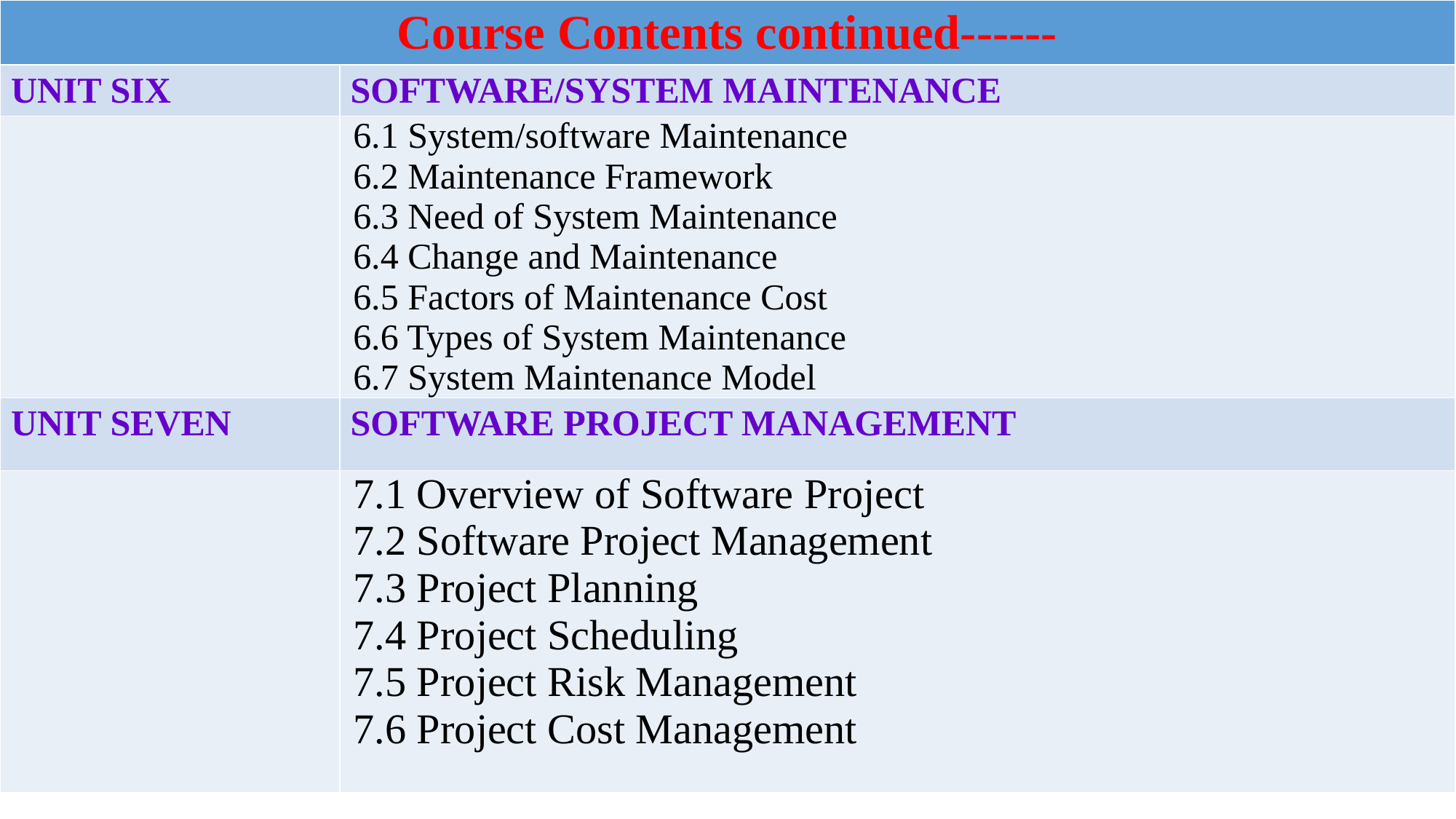

| Course Contents continued------ |  |
| --- | --- |
| UNIT SIX | SOFTWARE/SYSTEM MAINTENANCE |
|  | 6.1 System/software Maintenance 6.2 Maintenance Framework 6.3 Need of System Maintenance 6.4 Change and Maintenance 6.5 Factors of Maintenance Cost 6.6 Types of System Maintenance 6.7 System Maintenance Model |
| UNIT SEVEN | SOFTWARE PROJECT MANAGEMENT |
|  | 7.1 Overview of Software Project 7.2 Software Project Management 7.3 Project Planning 7.4 Project Scheduling 7.5 Project Risk Management 7.6 Project Cost Management |
10